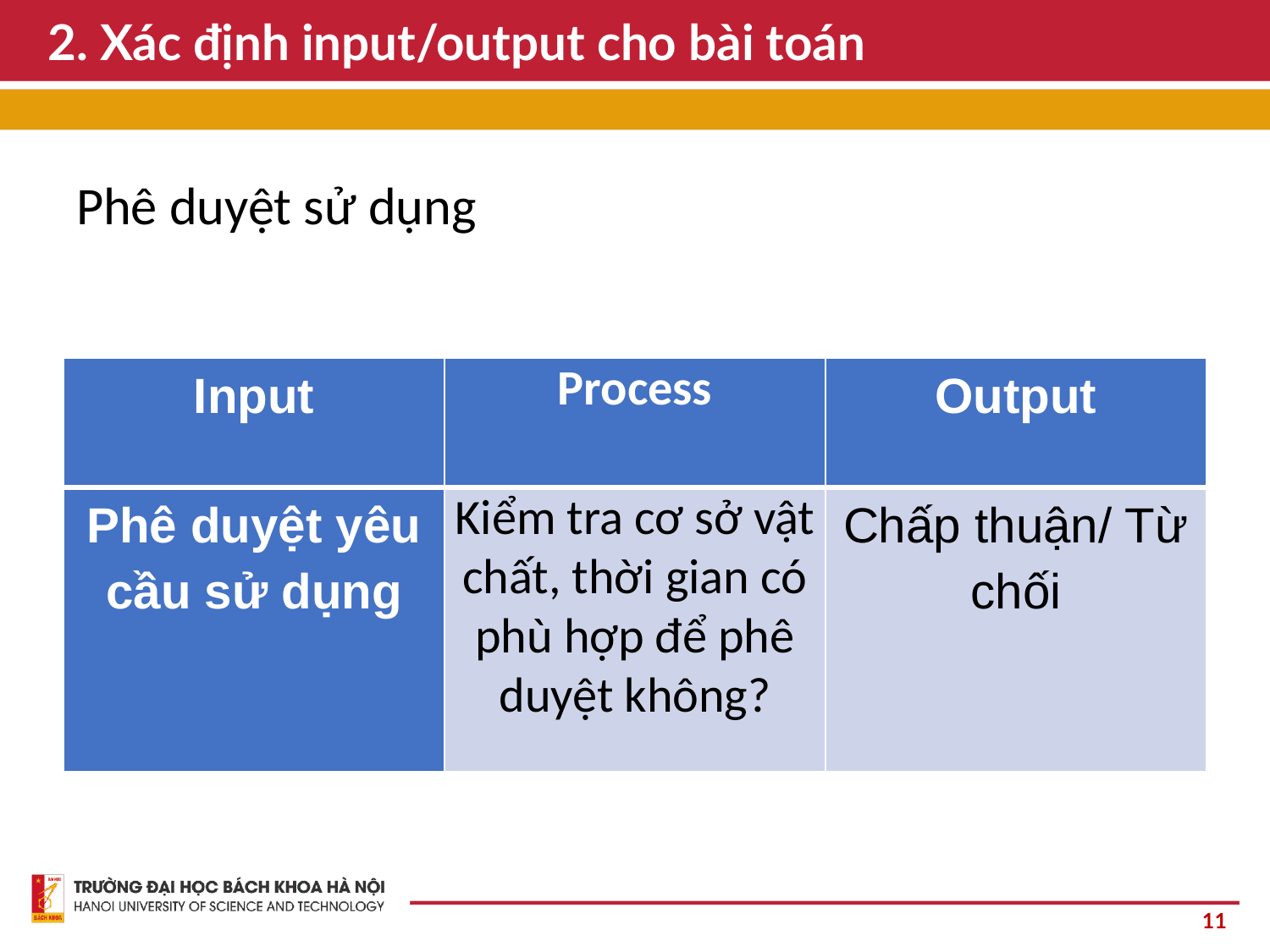

# 2. Xác định input/output cho bài toán
Phê duyệt sử dụng
| Input | Process | Output |
| --- | --- | --- |
| Phê duyệt yêu cầu sử dụng | Kiểm tra cơ sở vật chất, thời gian có phù hợp để phê duyệt không? | Chấp thuận/ Từ chối |
11